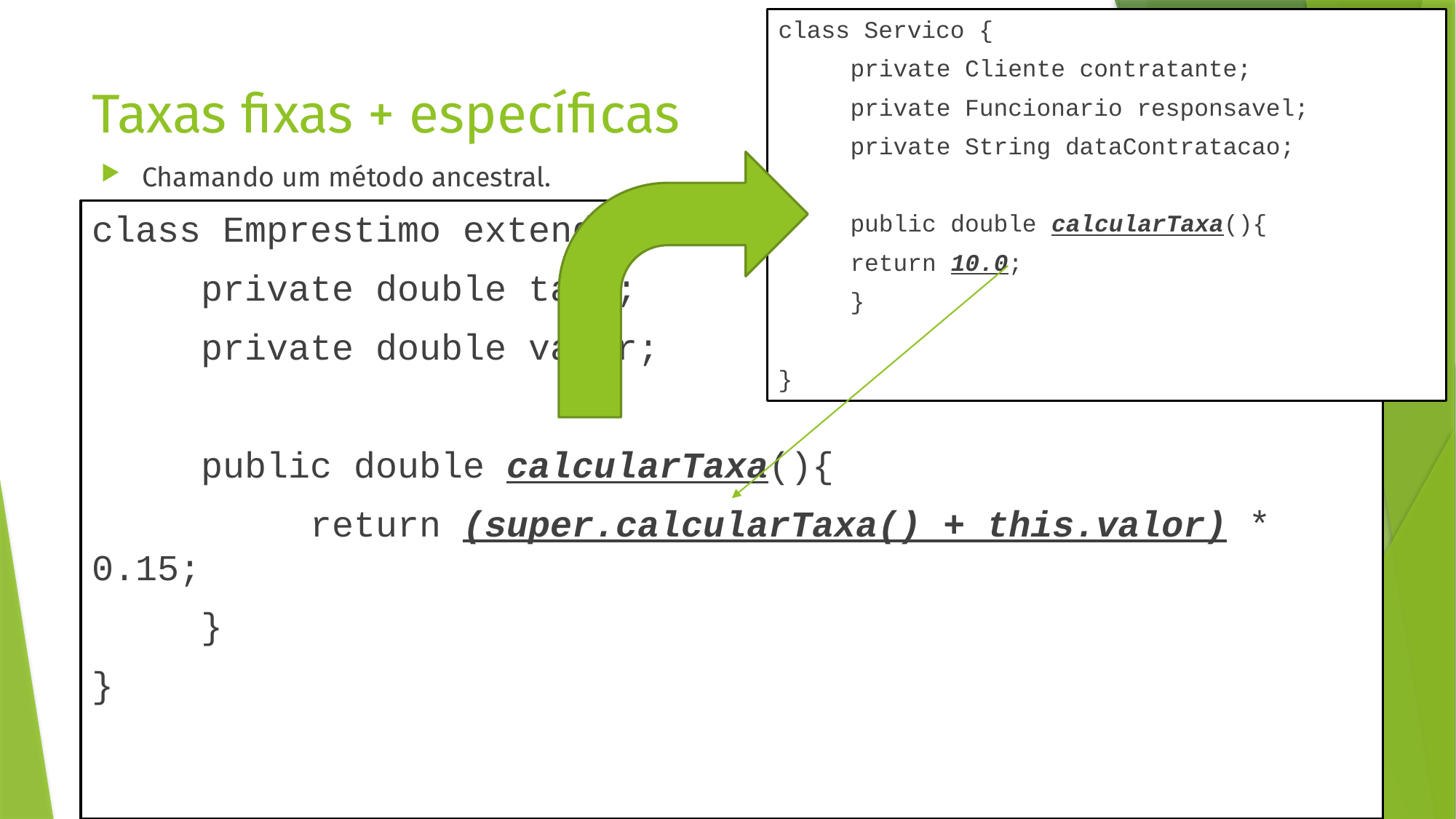

class Servico {
	private Cliente contratante;
	private Funcionario responsavel;
	private String dataContratacao;

	public double calcularTaxa(){
		return 10.0;
	}

}

# Taxas fixas + específicas

Chamando um método ancestral.
class Emprestimo extends Servico {
	private double taxa;
	private double valor;

	public double calcularTaxa(){
		return (super.calcularTaxa() + this.valor) * 0.15;
	}
}